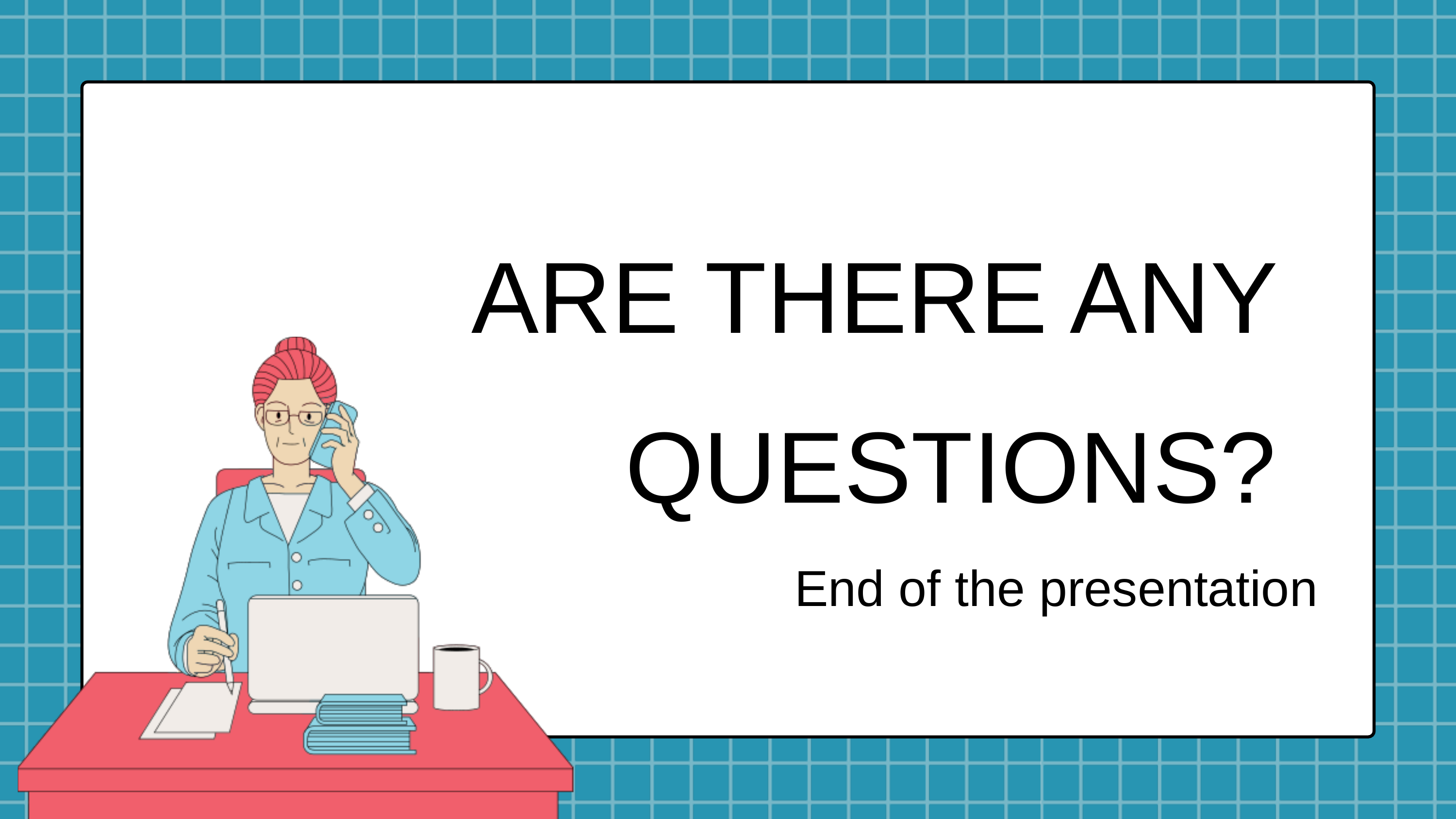

ARE THERE ANY QUESTIONS?

End of the presentation